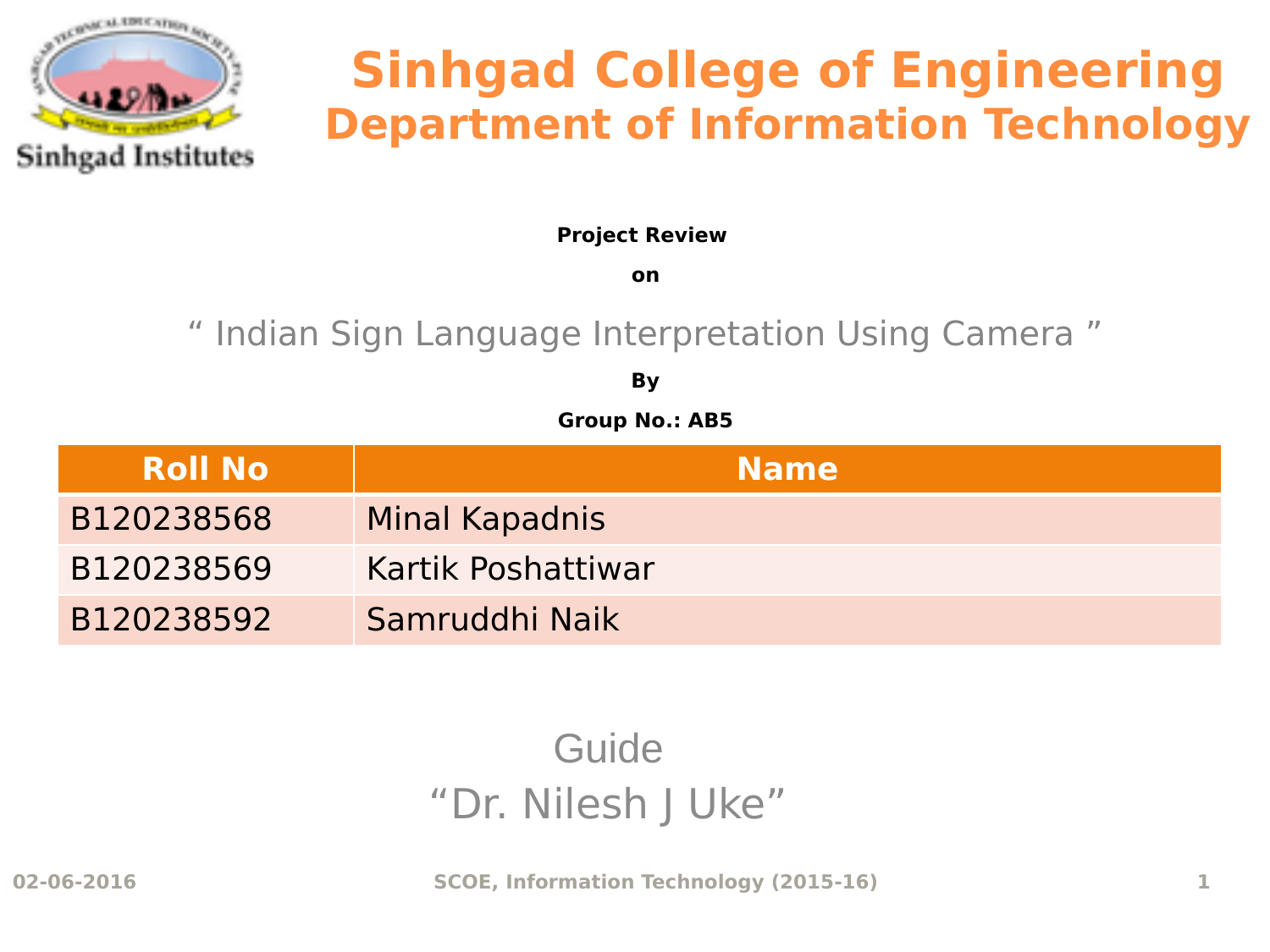

Sinhgad College of Engineering
Department of Information Technology
Project Review
on
“ Indian Sign Language Interpretation Using Camera ”
By
Group No.: AB5

| Roll No | Name |
| --- | --- |
| B120238568 | Minal Kapadnis |
| B120238569 | Kartik Poshattiwar |
| B120238592 | Samruddhi Naik |
Guide
“Dr. Nilesh J Uke”

02-06-2016
SCOE, Information Technology (2015-16)
1